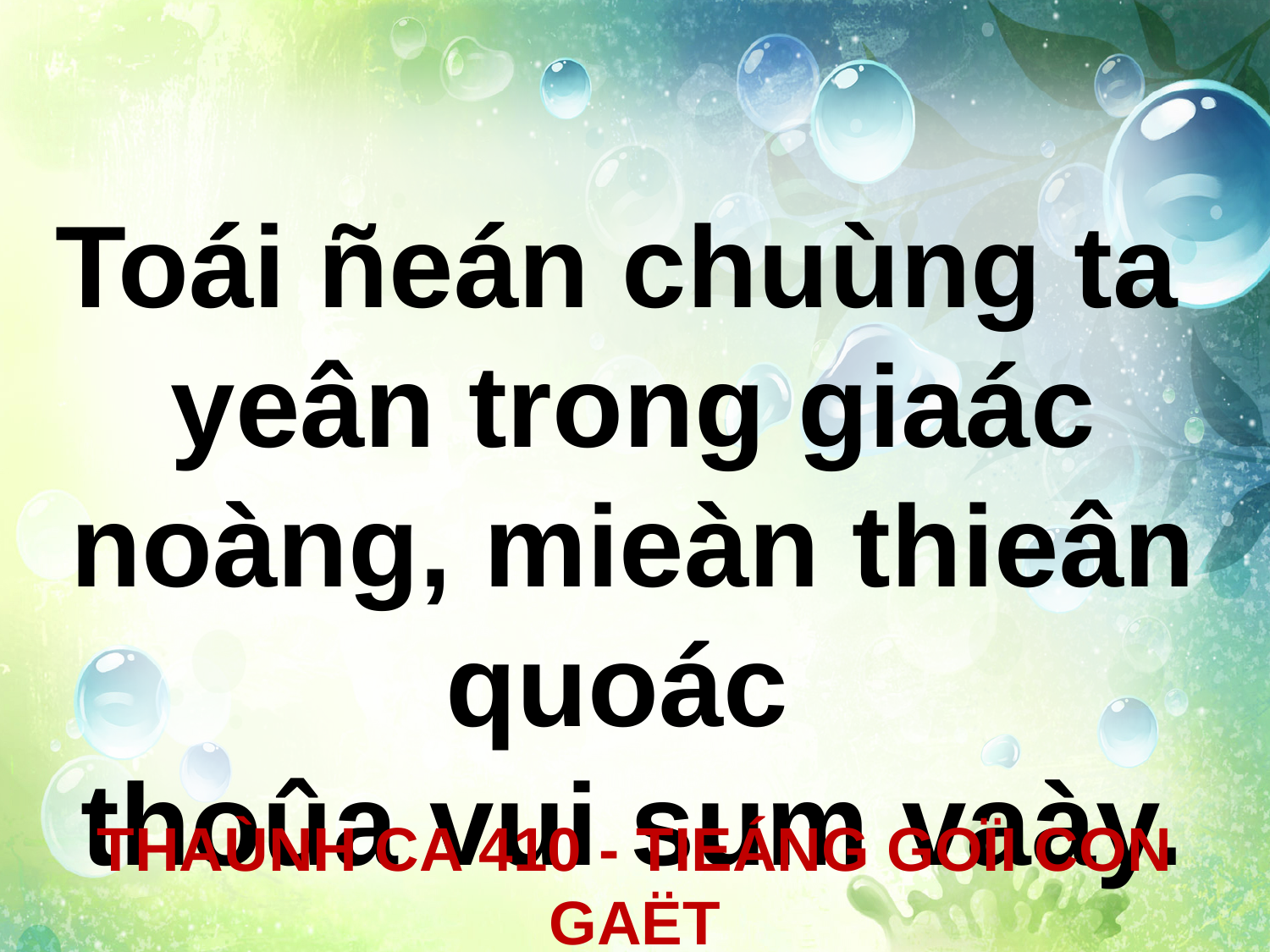

Toái ñeán chuùng ta
yeân trong giaác noàng, mieàn thieân quoác
thoûa vui sum vaày.
THAÙNH CA 410 - TIEÁNG GOÏI CON GAËT